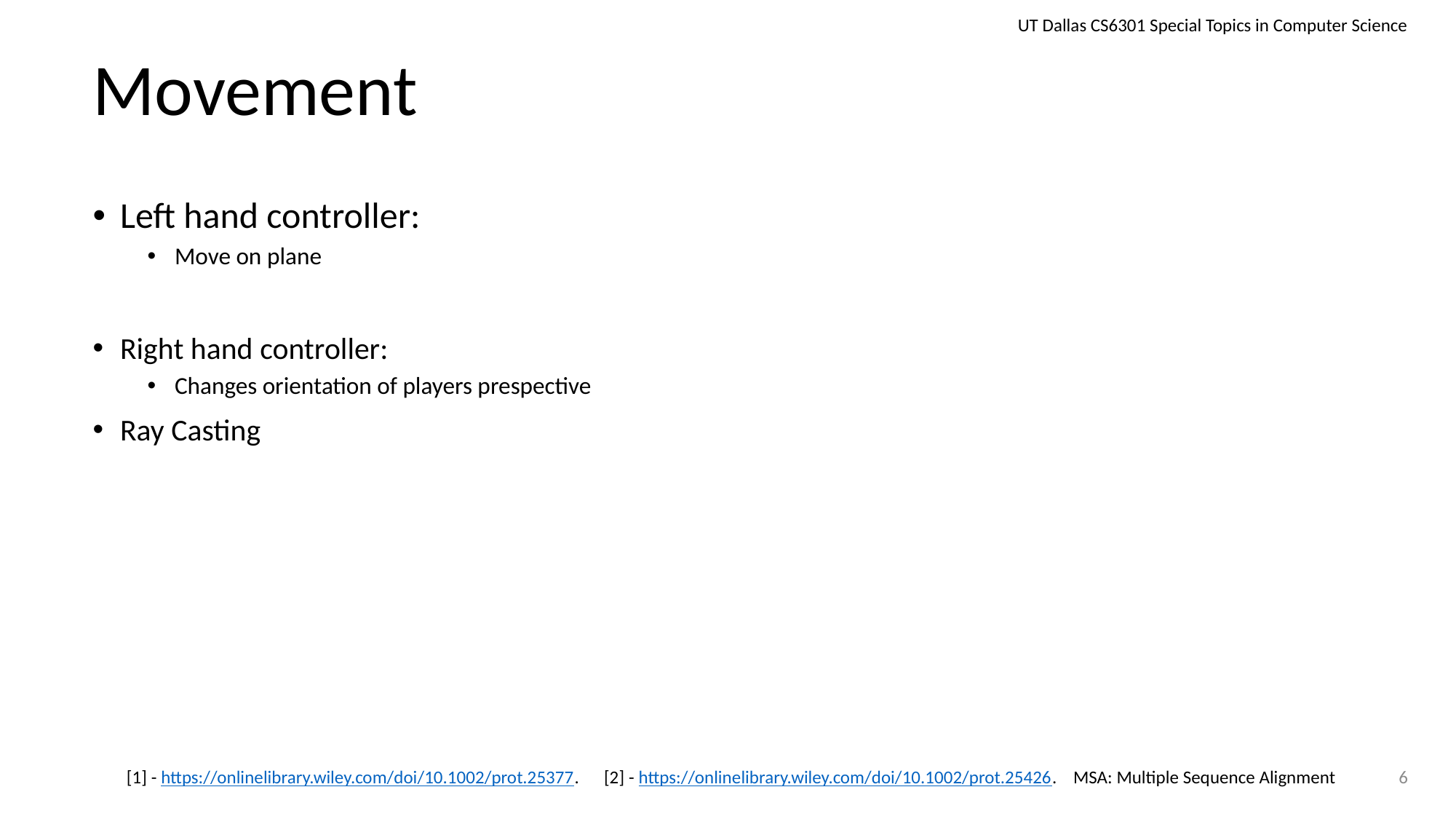

UT Dallas CS6301 Special Topics in Computer Science
# Movement
Left hand controller:
Move on plane

Right hand controller:
Changes orientation of players prespective
Ray Casting

6
[1] - https://onlinelibrary.wiley.com/doi/10.1002/prot.25377.      [2] - https://onlinelibrary.wiley.com/doi/10.1002/prot.25426.    MSA: Multiple Sequence Alignment